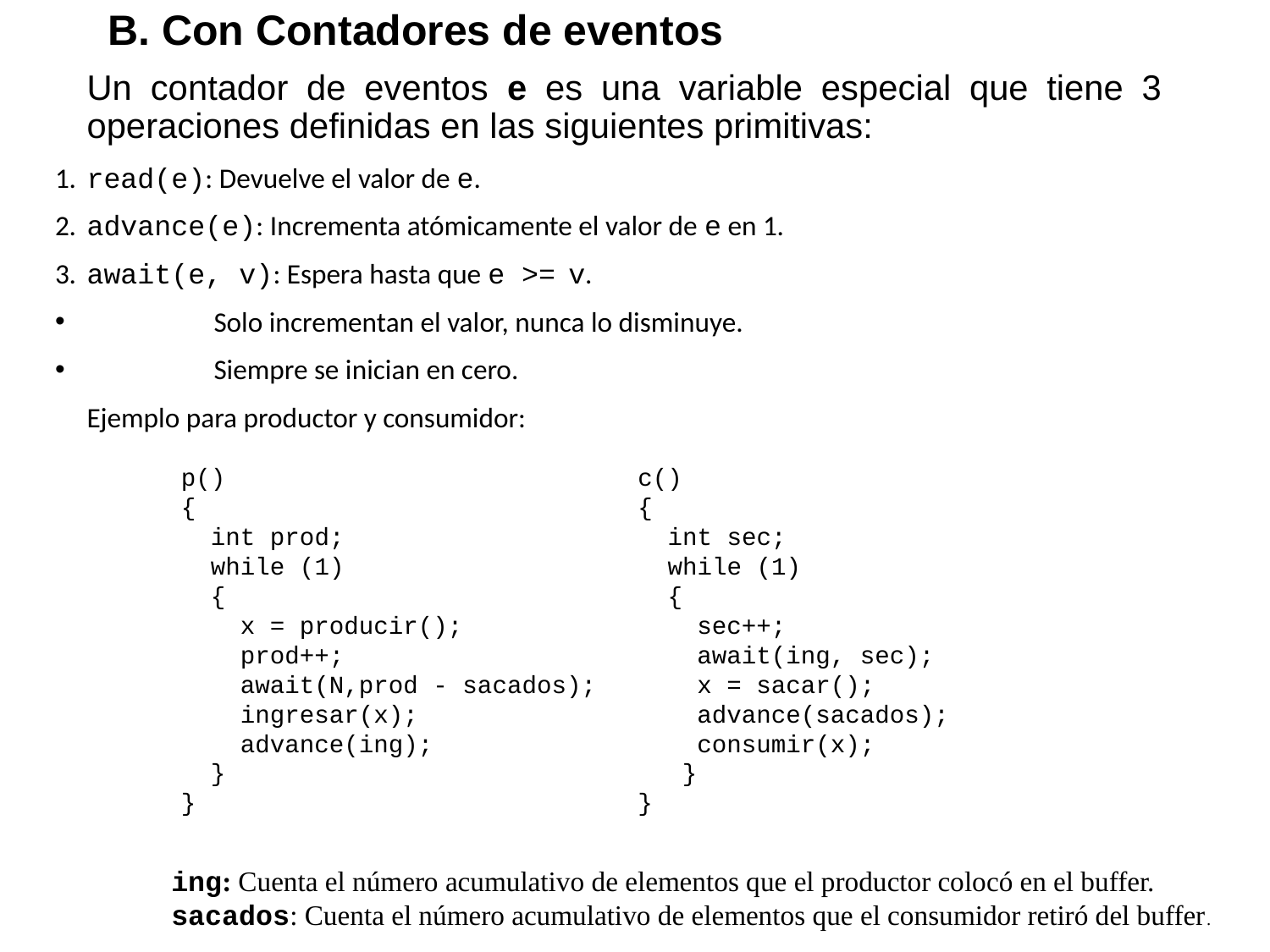

# B. Con Contadores de eventos
	Un contador de eventos e es una variable especial que tiene 3 operaciones definidas en las siguientes primitivas:
1.	read(e): Devuelve el valor de e.
2.	advance(e): Incrementa atómicamente el valor de e en 1.
3.	await(e, v): Espera hasta que e >=  v.
	Solo incrementan el valor, nunca lo disminuye.
	Siempre se inician en cero.
	Ejemplo para productor y consumidor:

p()
{
  int prod;
  while (1)
  {
    x = producir();
    prod++;
    await(N,prod - sacados);
    ingresar(x);
    advance(ing);
  }
}

c()
{
  int sec;
  while (1)
  {
    sec++;
    await(ing, sec);
    x = sacar();
    advance(sacados);
    consumir(x);
   }
}

	ing: Cuenta el número acumulativo de elementos que el productor colocó en el buffer.
	sacados: Cuenta el número acumulativo de elementos que el consumidor retiró del buffer.